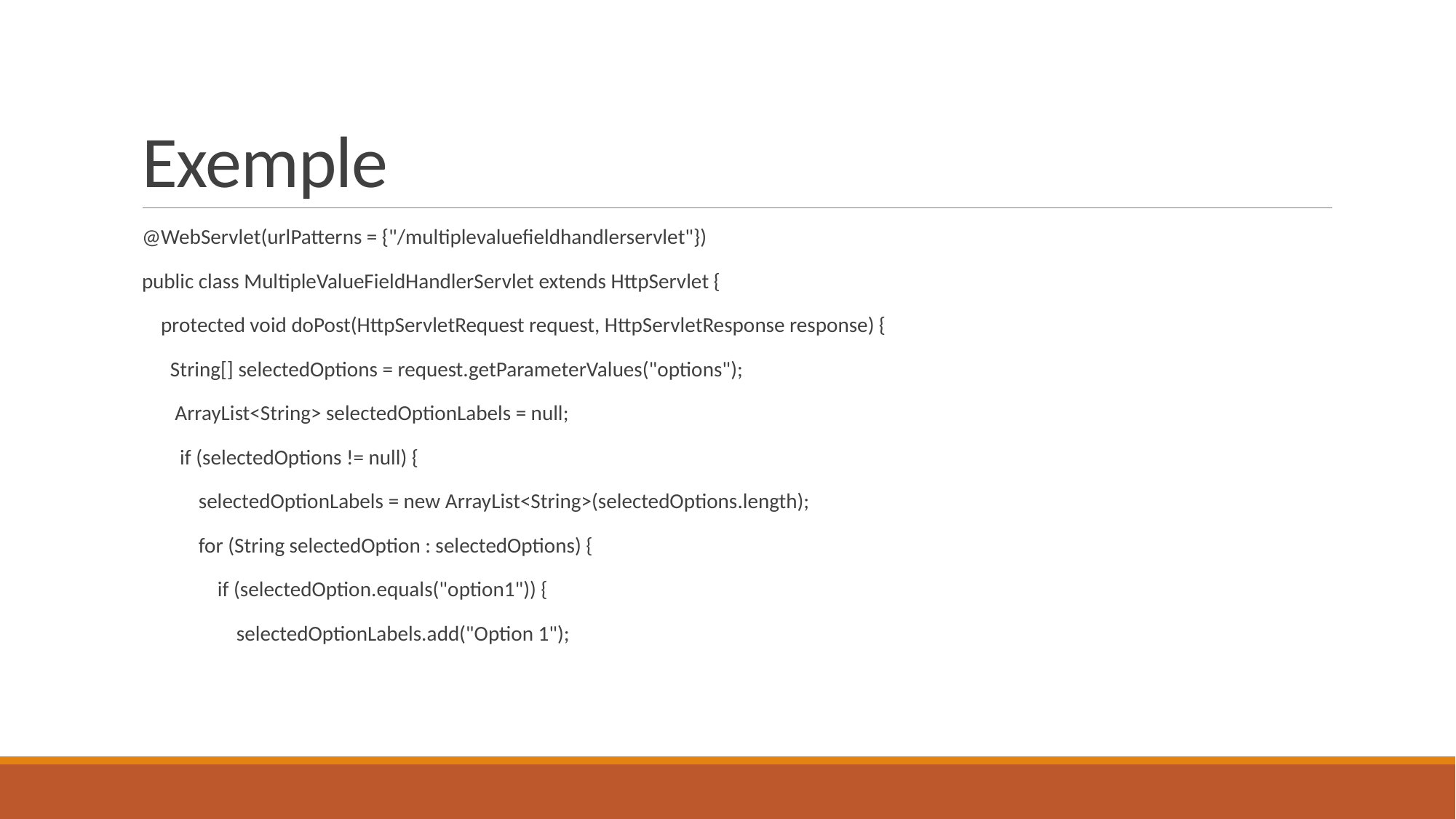

# Exemple
@WebServlet(urlPatterns = {"/multiplevaluefieldhandlerservlet"})
public class MultipleValueFieldHandlerServlet extends HttpServlet {
    protected void doPost(HttpServletRequest request, HttpServletResponse response) {
      String[] selectedOptions = request.getParameterValues("options");
       ArrayList<String> selectedOptionLabels = null;
        if (selectedOptions != null) {
            selectedOptionLabels = new ArrayList<String>(selectedOptions.length);
            for (String selectedOption : selectedOptions) {
                if (selectedOption.equals("option1")) {
                    selectedOptionLabels.add("Option 1");